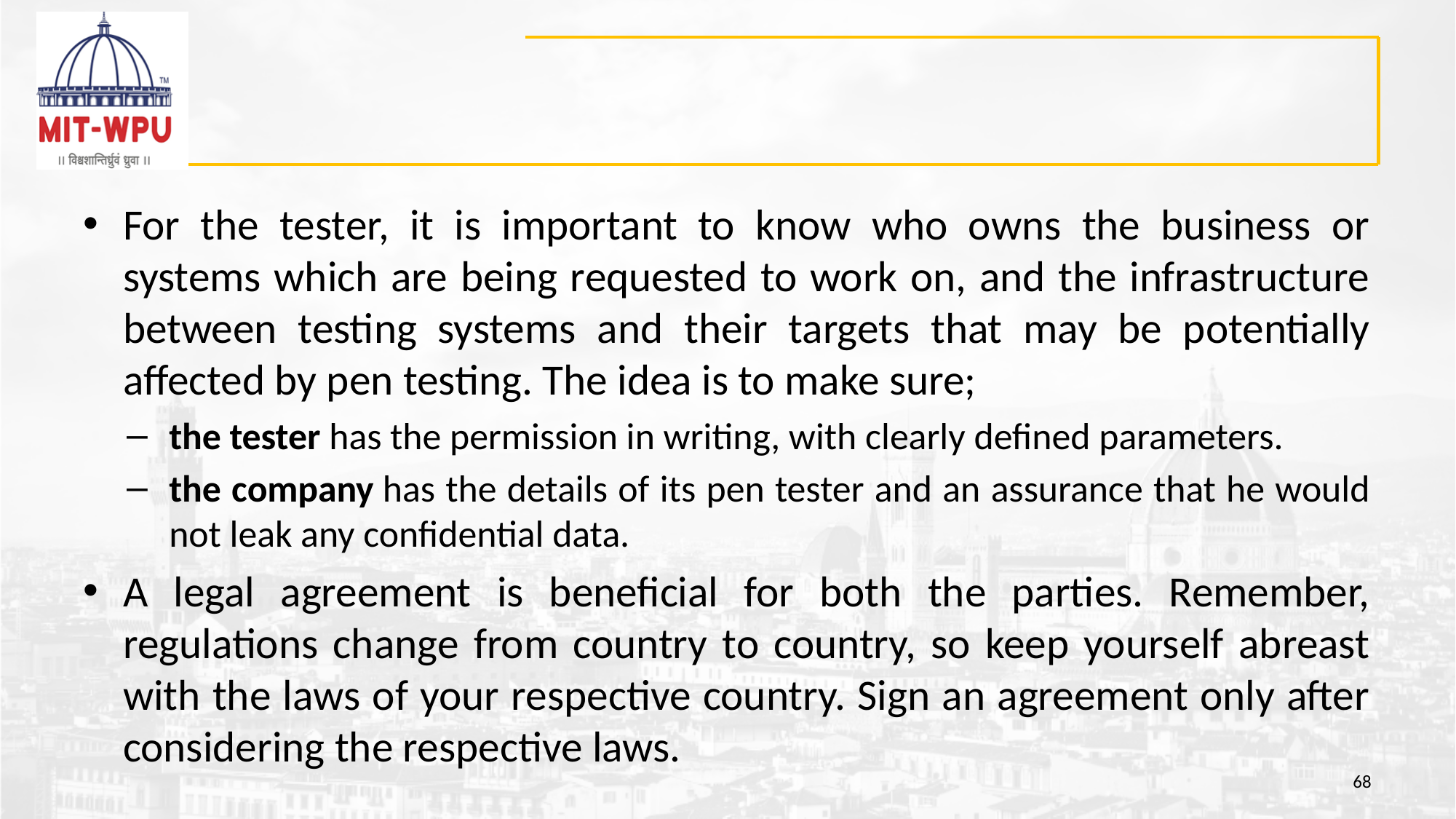

For the tester, it is important to know who owns the business or systems which are being requested to work on, and the infrastructure between testing systems and their targets that may be potentially affected by pen testing. The idea is to make sure;
the tester has the permission in writing, with clearly defined parameters.
the company has the details of its pen tester and an assurance that he would not leak any confidential data.
A legal agreement is beneficial for both the parties. Remember, regulations change from country to country, so keep yourself abreast with the laws of your respective country. Sign an agreement only after considering the respective laws.

68